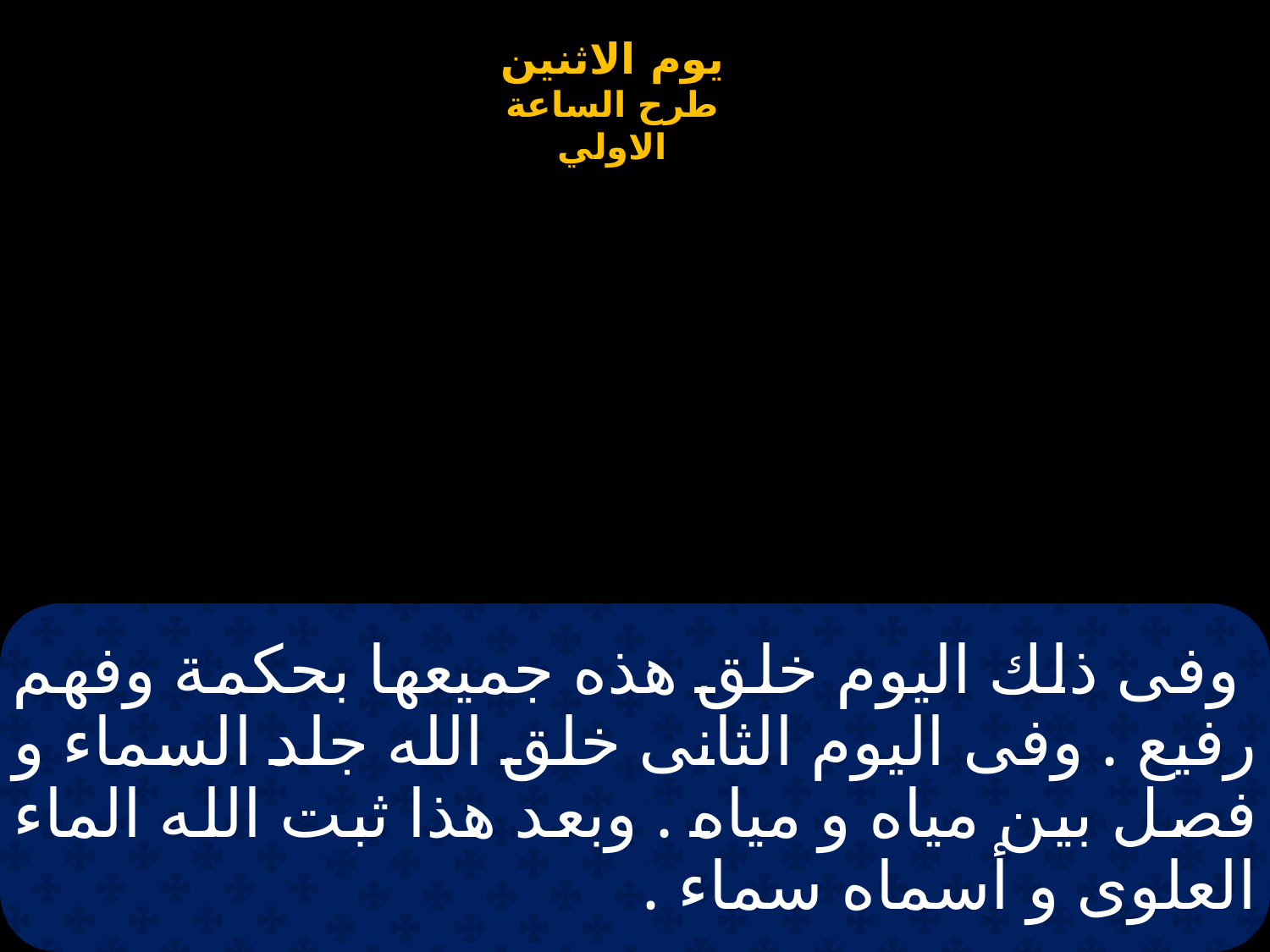

# وفى ذلك اليوم خلق هذه جميعها بحكمة وفهم رفيع . وفى اليوم الثانى خلق الله جلد السماء و فصل بين مياه و مياه . وبعد هذا ثبت الله الماء العلوى و أسماه سماء .